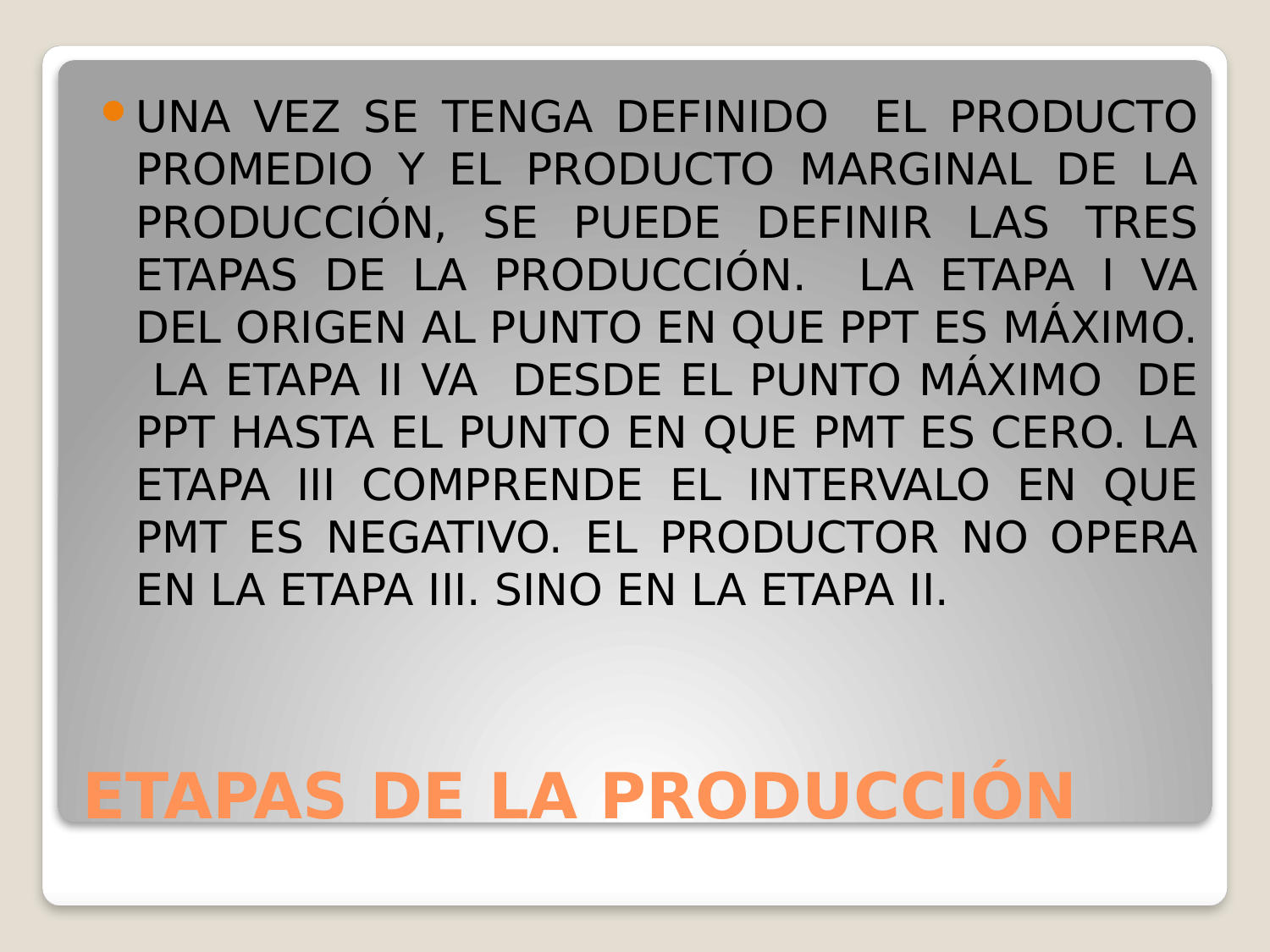

UNA VEZ SE TENGA DEFINIDO  EL PRODUCTO PROMEDIO Y EL PRODUCTO MARGINAL DE LA PRODUCCIÓN, SE PUEDE DEFINIR LAS TRES ETAPAS DE LA PRODUCCIÓN.  LA ETAPA I VA DEL ORIGEN AL PUNTO EN QUE PPT ES MÁXIMO.  LA ETAPA II VA  DESDE EL PUNTO MÁXIMO  DE PPT HASTA EL PUNTO EN QUE PMT ES CERO. LA ETAPA III COMPRENDE EL INTERVALO EN QUE PMT ES NEGATIVO. EL PRODUCTOR NO OPERA EN LA ETAPA III. SINO EN LA ETAPA II.
# ETAPAS DE LA PRODUCCIÓN